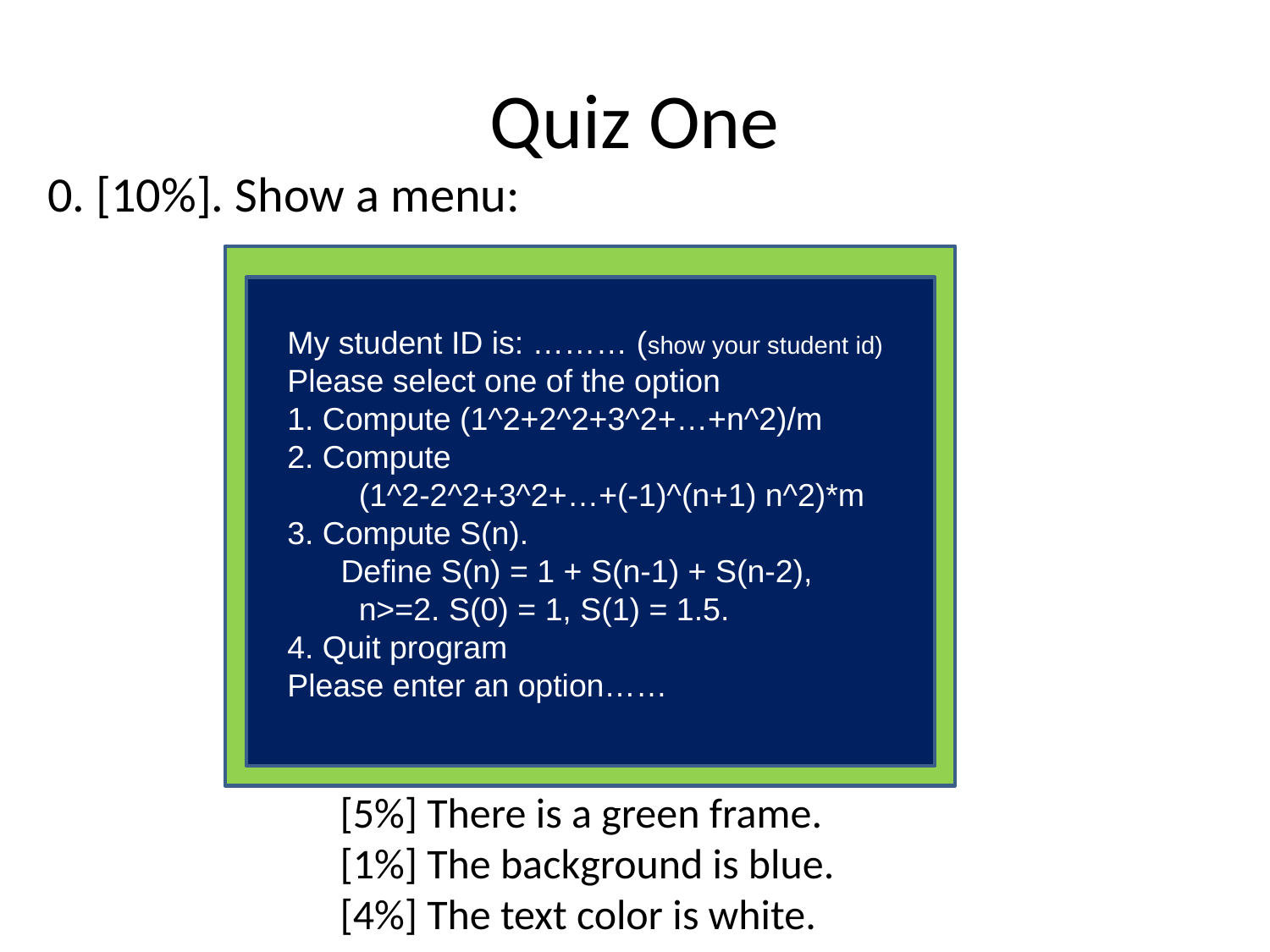

# Quiz One
0. [10%]. Show a menu:

My student ID is: ……… (show your student id)
Please select one of the option
1. Compute (1^2+2^2+3^2+…+n^2)/m
2. Compute
	(1^2-2^2+3^2+…+(-1)^(n+1) n^2)*m
3. Compute S(n).
      Define S(n) = 1 + S(n-1) + S(n-2), n>=2. S(0) = 1, S(1) = 1.5.
4. Quit program
Please enter an option……
[5%] There is a green frame.
[1%] The background is blue.
[4%] The text color is white.